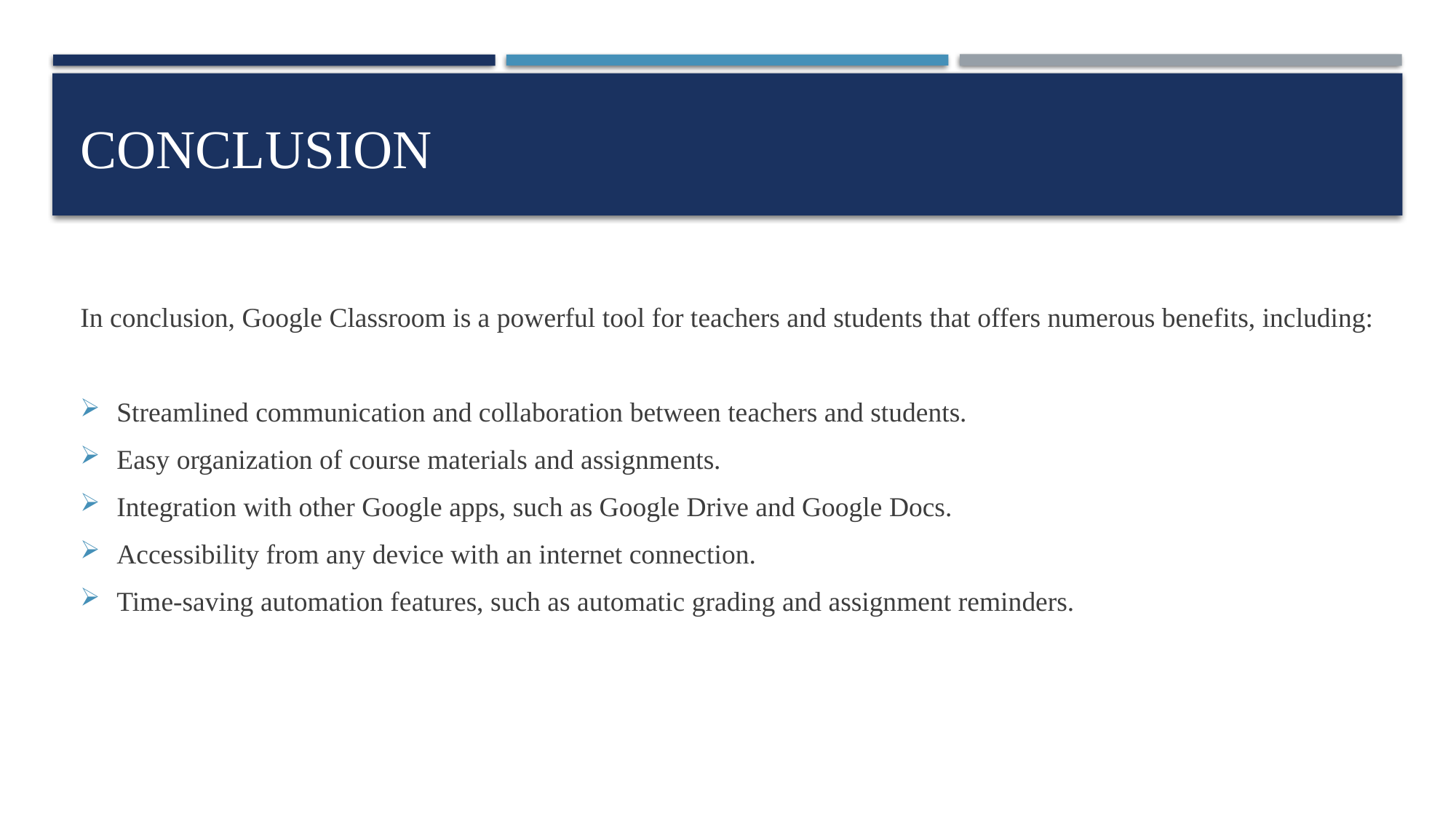

# conclusion
In conclusion, Google Classroom is a powerful tool for teachers and students that offers numerous benefits, including:

Streamlined communication and collaboration between teachers and students.
Easy organization of course materials and assignments.
Integration with other Google apps, such as Google Drive and Google Docs.
Accessibility from any device with an internet connection.
Time-saving automation features, such as automatic grading and assignment reminders.